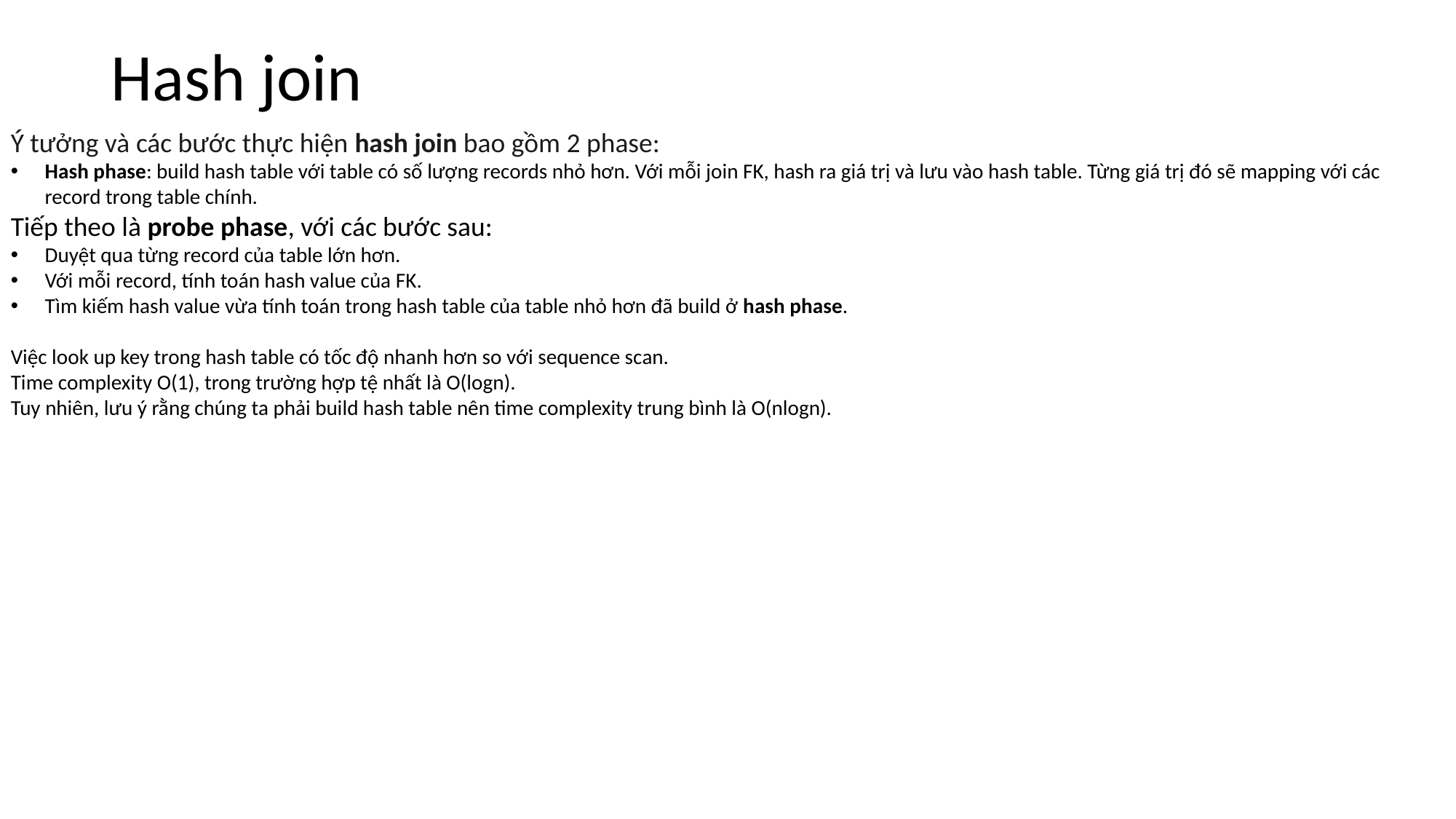

# Hash join
Ý tưởng và các bước thực hiện hash join bao gồm 2 phase:
Hash phase: build hash table với table có số lượng records nhỏ hơn. Với mỗi join FK, hash ra giá trị và lưu vào hash table. Từng giá trị đó sẽ mapping với các record trong table chính.
Tiếp theo là probe phase, với các bước sau:
Duyệt qua từng record của table lớn hơn.
Với mỗi record, tính toán hash value của FK.
Tìm kiếm hash value vừa tính toán trong hash table của table nhỏ hơn đã build ở hash phase.

Việc look up key trong hash table có tốc độ nhanh hơn so với sequence scan.
Time complexity O(1), trong trường hợp tệ nhất là O(logn).
Tuy nhiên, lưu ý rằng chúng ta phải build hash table nên time complexity trung bình là O(nlogn).